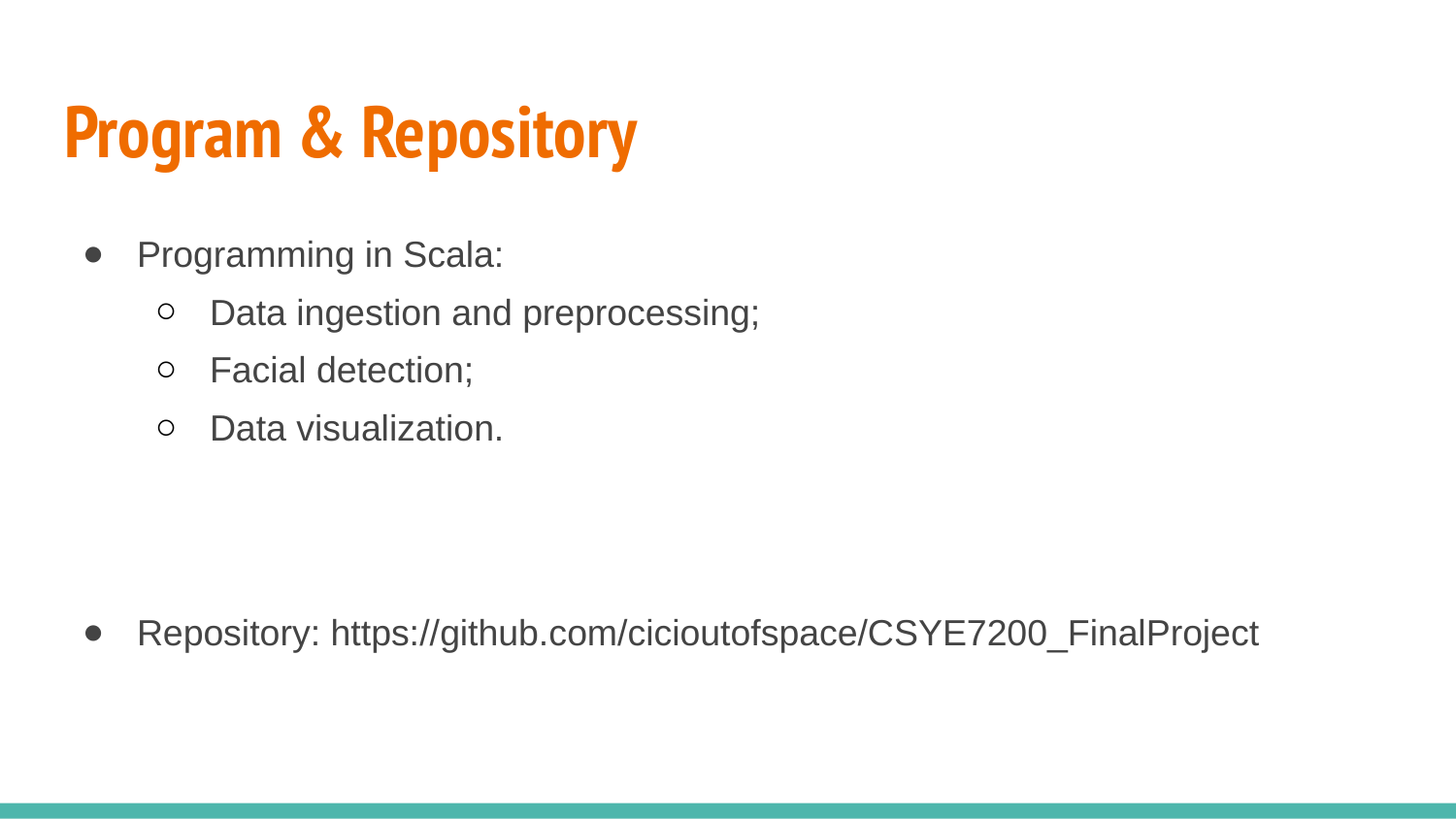

# Program & Repository
Programming in Scala:
Data ingestion and preprocessing;
Facial detection;
Data visualization.

Repository: https://github.com/cicioutofspace/CSYE7200_FinalProject